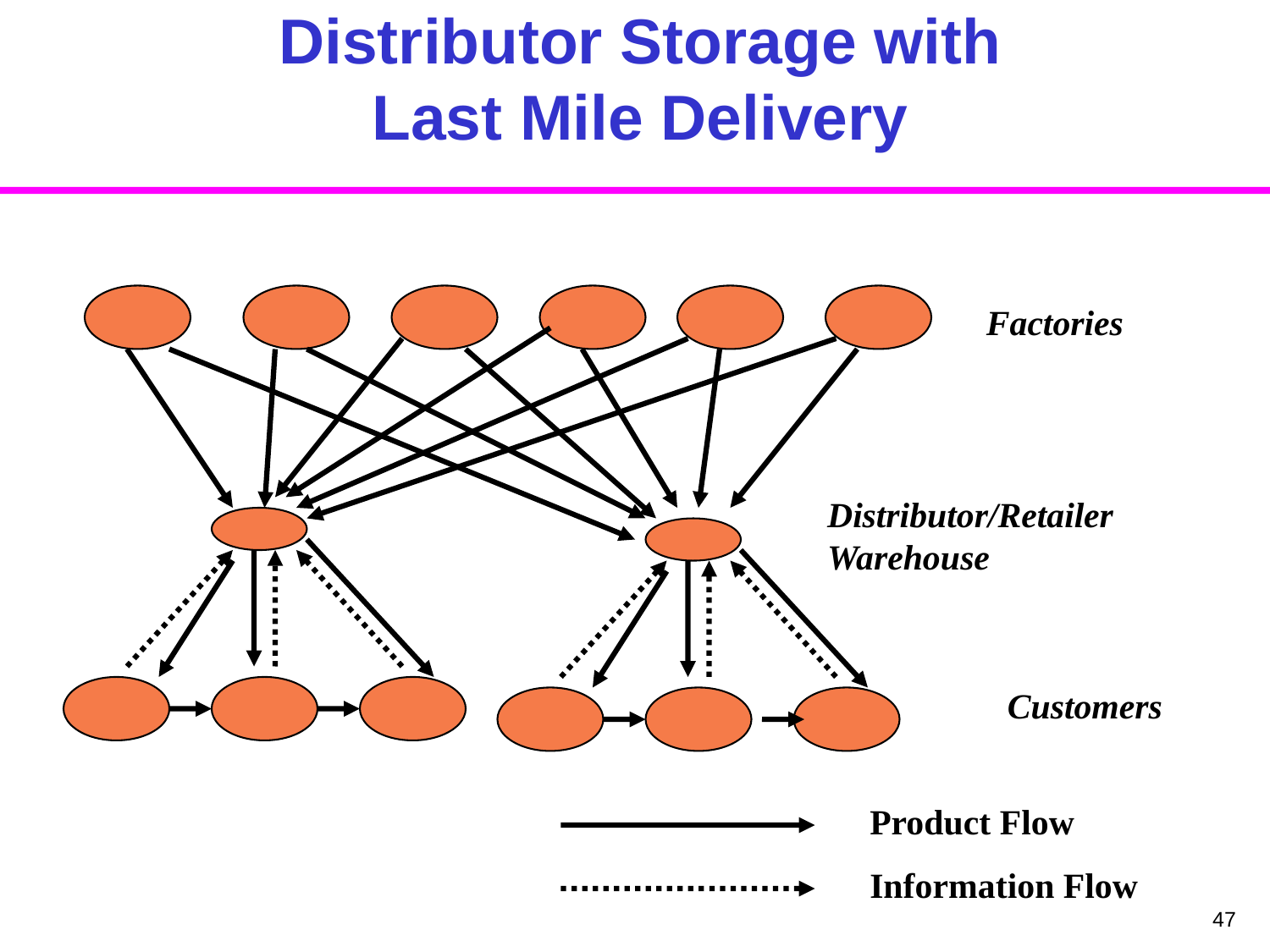

# Distributor Storage with Last Mile Delivery

Factories

Distributor/Retailer Warehouse

Customers

Product Flow

Information Flow

47